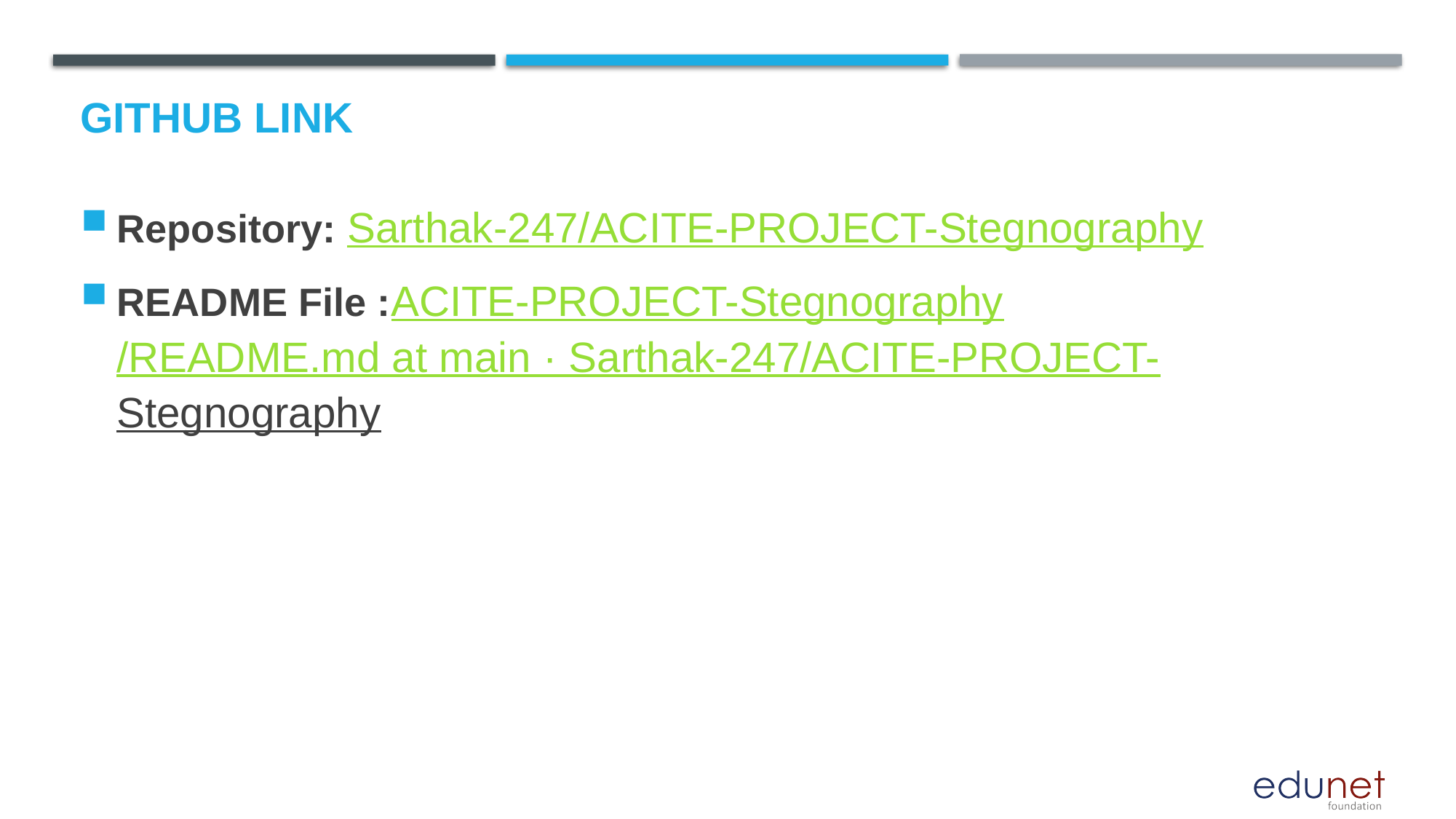

# GitHub Link
Repository: Sarthak-247/ACITE-PROJECT-Stegnography
README File :ACITE-PROJECT-Stegnography/README.md at main · Sarthak-247/ACITE-PROJECT-Stegnography